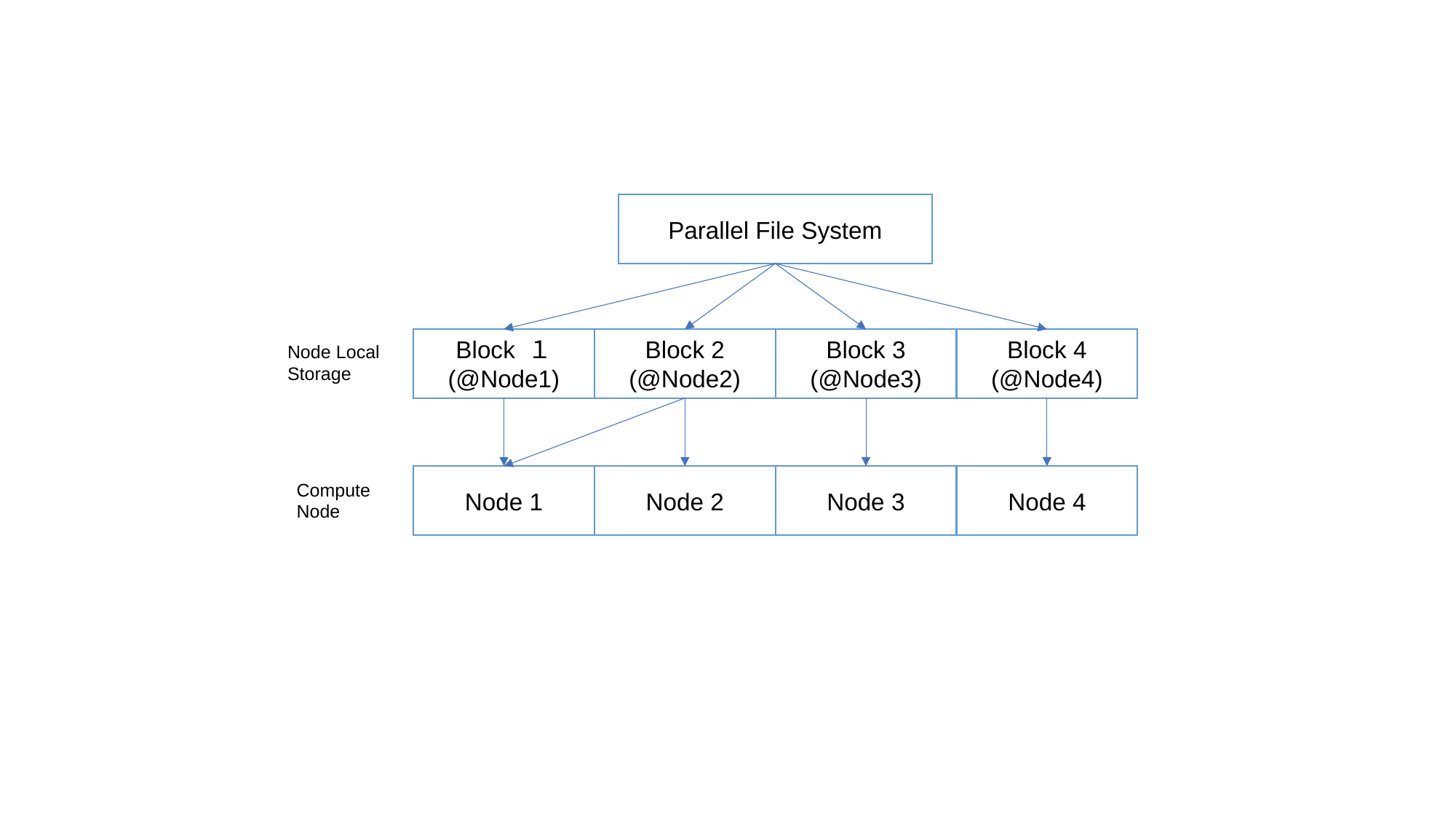

Parallel File System
Block 4
(@Node4)
Block 3
(@Node3)
Block １
(@Node1)
Block 2
(@Node2)
Node Local Storage
Node 4
Node 3
Node 1
Node 2
Compute
Node